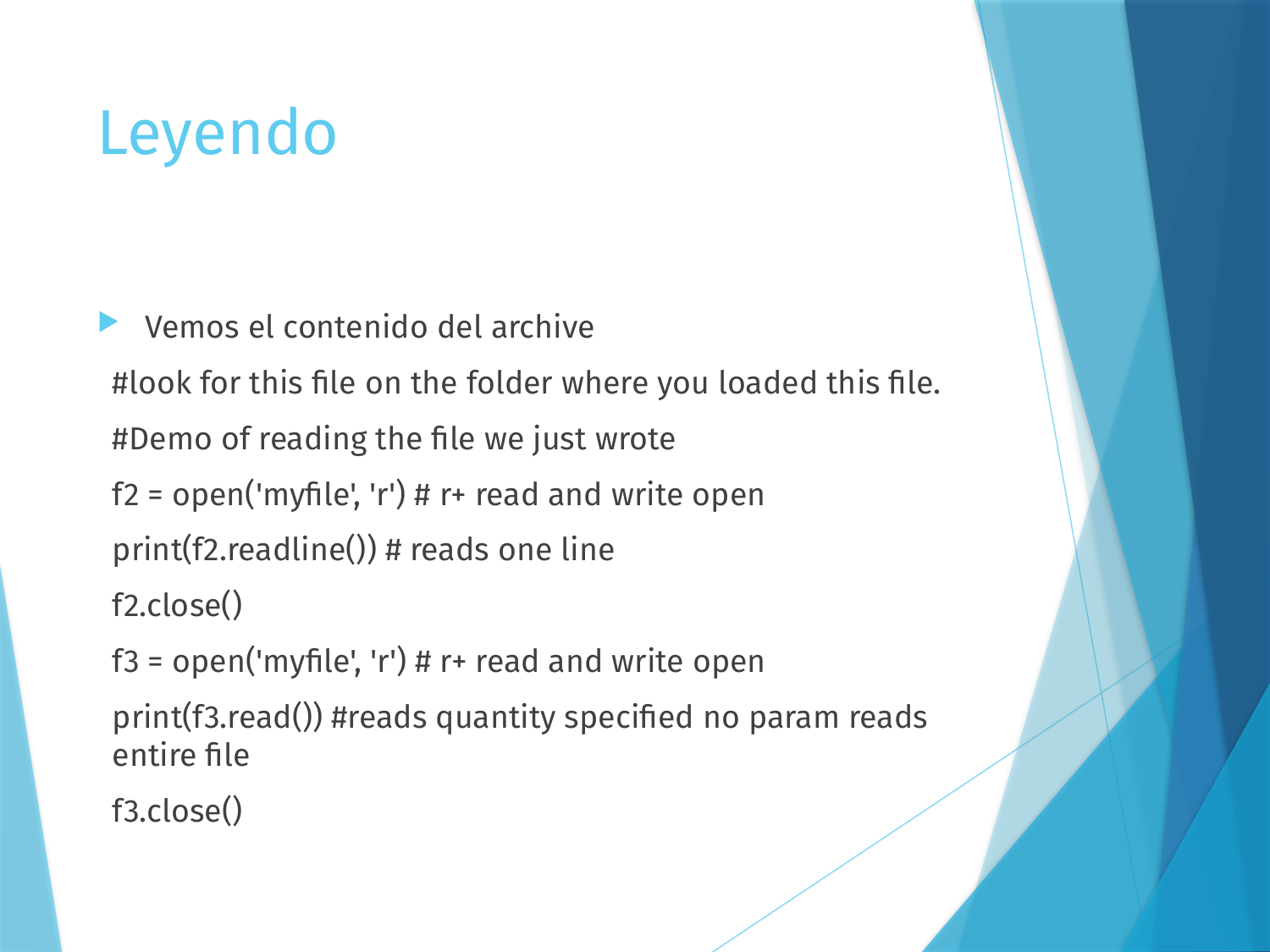

# Leyendo
Vemos el contenido del archive
#look for this file on the folder where you loaded this file.
#Demo of reading the file we just wrote
f2 = open('myfile', 'r') # r+ read and write open
print(f2.readline()) # reads one line
f2.close()
f3 = open('myfile', 'r') # r+ read and write open
print(f3.read()) #reads quantity specified no param reads entire file
f3.close()